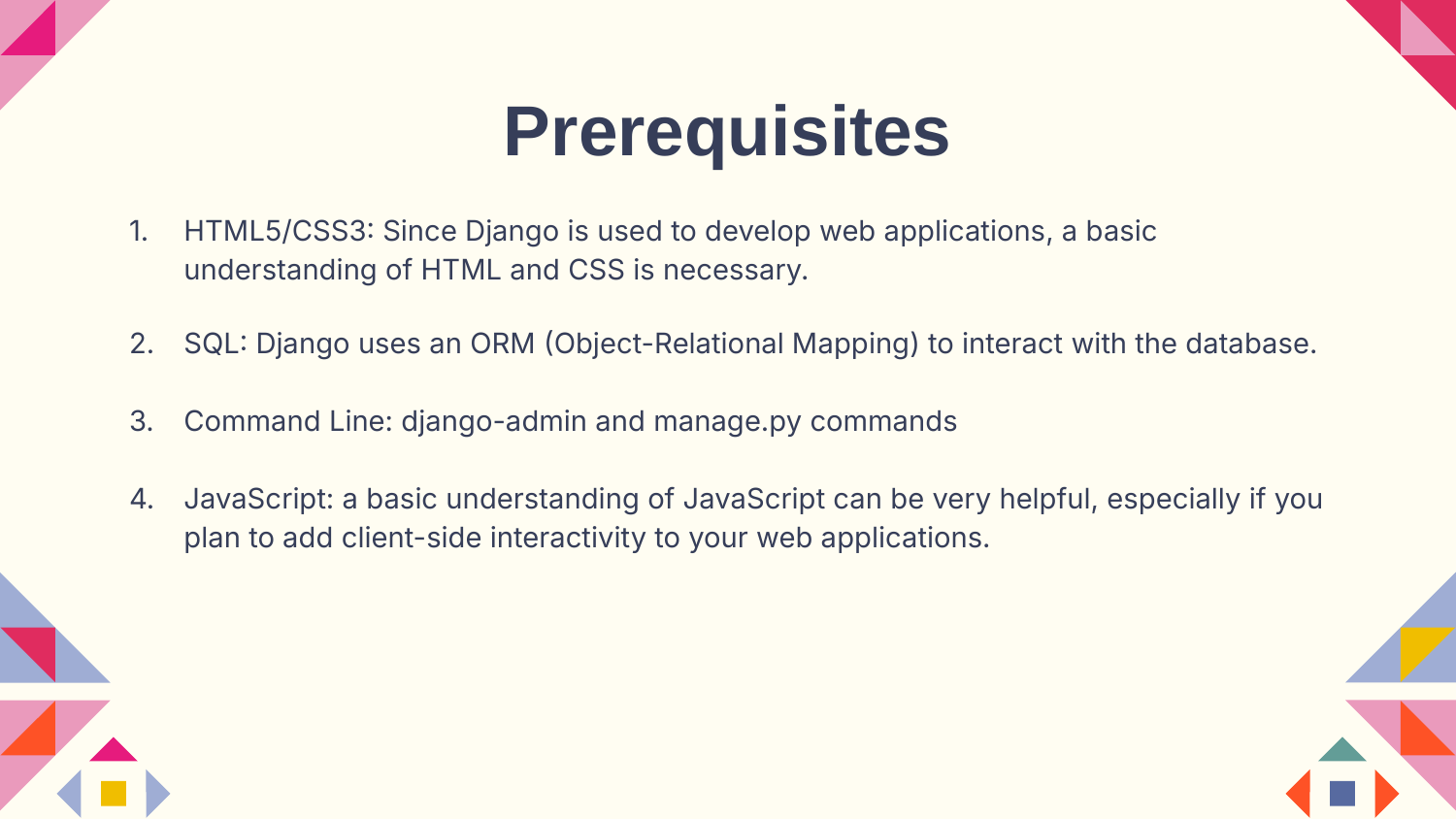

# Prerequisites
HTML5/CSS3: Since Django is used to develop web applications, a basic understanding of HTML and CSS is necessary.
SQL: Django uses an ORM (Object-Relational Mapping) to interact with the database.
Command Line: django-admin and manage.py commands

JavaScript: a basic understanding of JavaScript can be very helpful, especially if you plan to add client-side interactivity to your web applications.